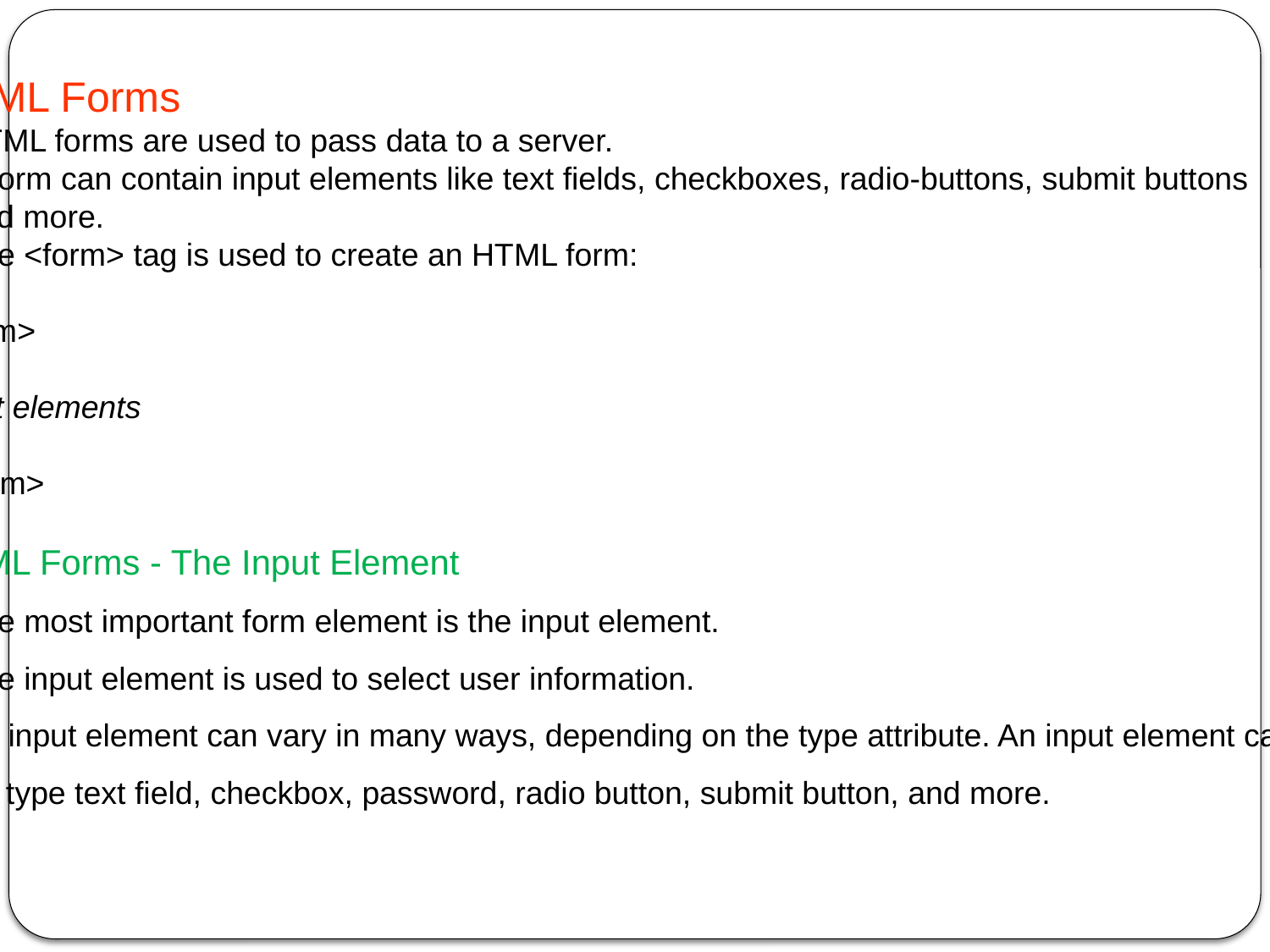

HTML Forms
HTML forms are used to pass data to a server.
A form can contain input elements like text fields, checkboxes, radio-buttons, submit buttons
   and more.
The <form> tag is used to create an HTML form:

<form>
.
input elements
.
</form>

HTML Forms - The Input Element
The most important form element is the input element.
The input element is used to select user information.
An input element can vary in many ways, depending on the type attribute. An input element can be
    of type text field, checkbox, password, radio button, submit button, and more.